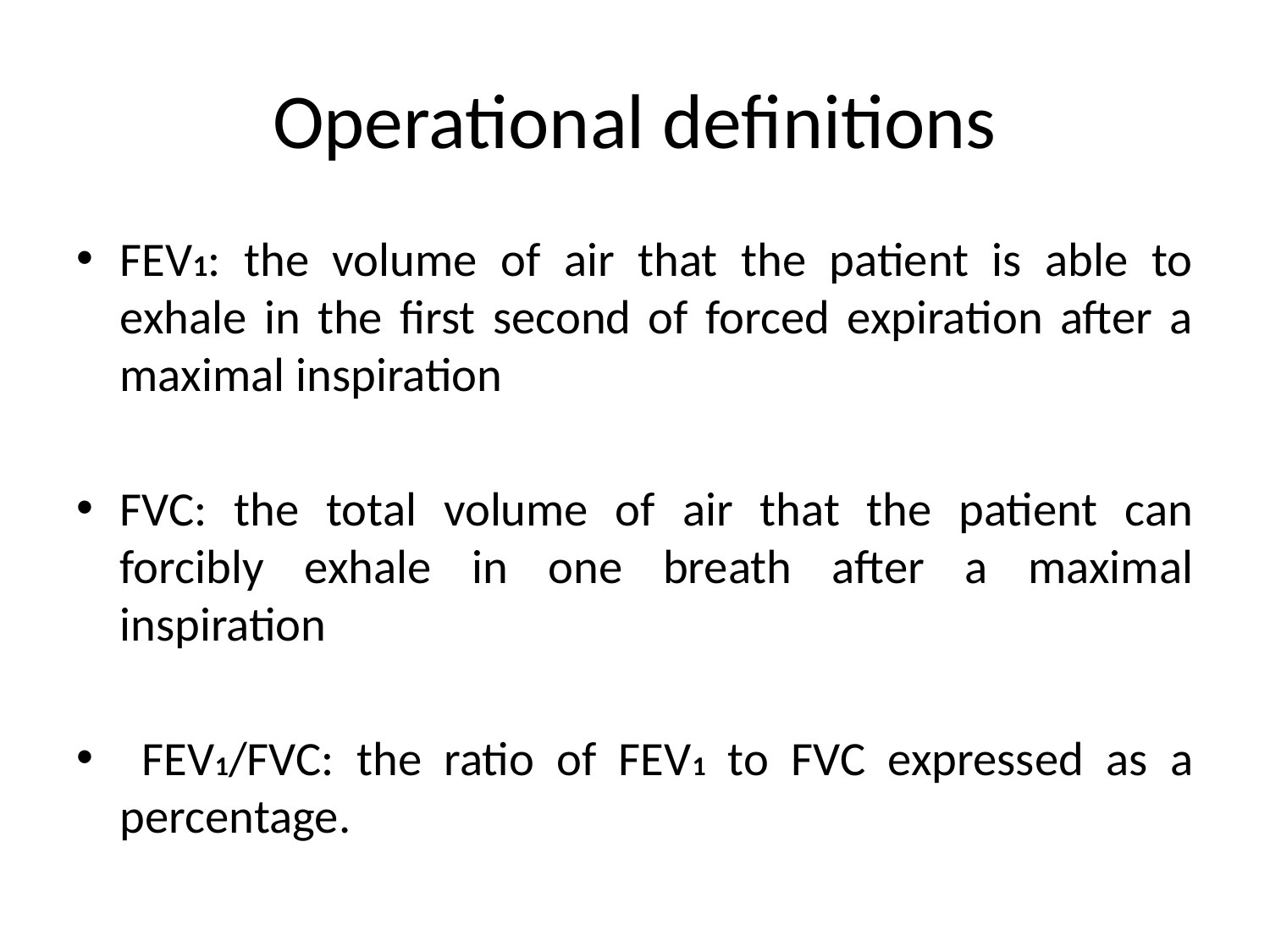

# Operational definitions
FEV1: the volume of air that the patient is able to exhale in the first second of forced expiration after a maximal inspiration

FVC: the total volume of air that the patient can forcibly exhale in one breath after a maximal inspiration

 FEV1/FVC: the ratio of FEV1 to FVC expressed as a percentage.